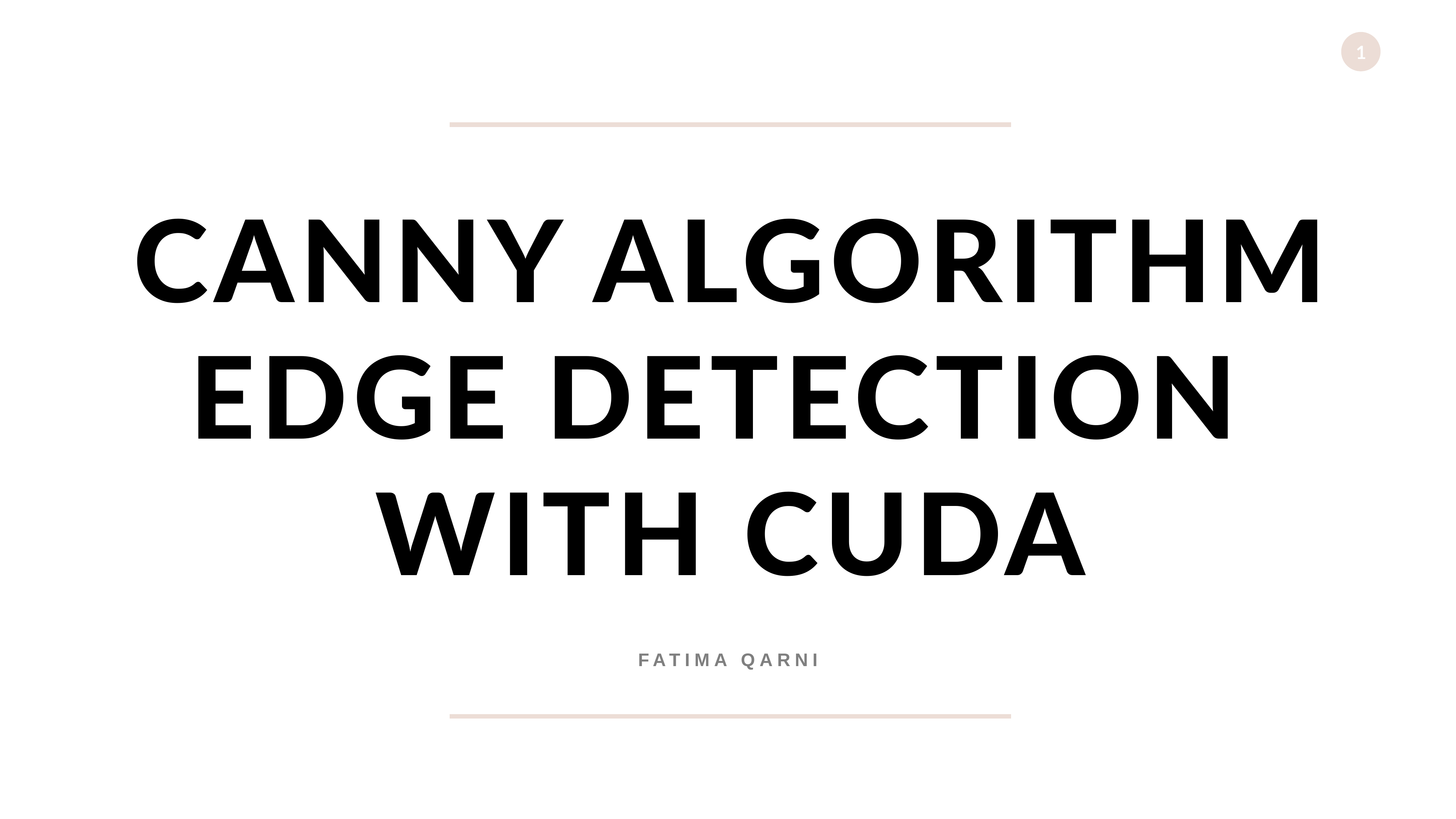

CANNY ALGORITHM
EDGE DETECTION
WITH CUDA
FATIMA QARNI